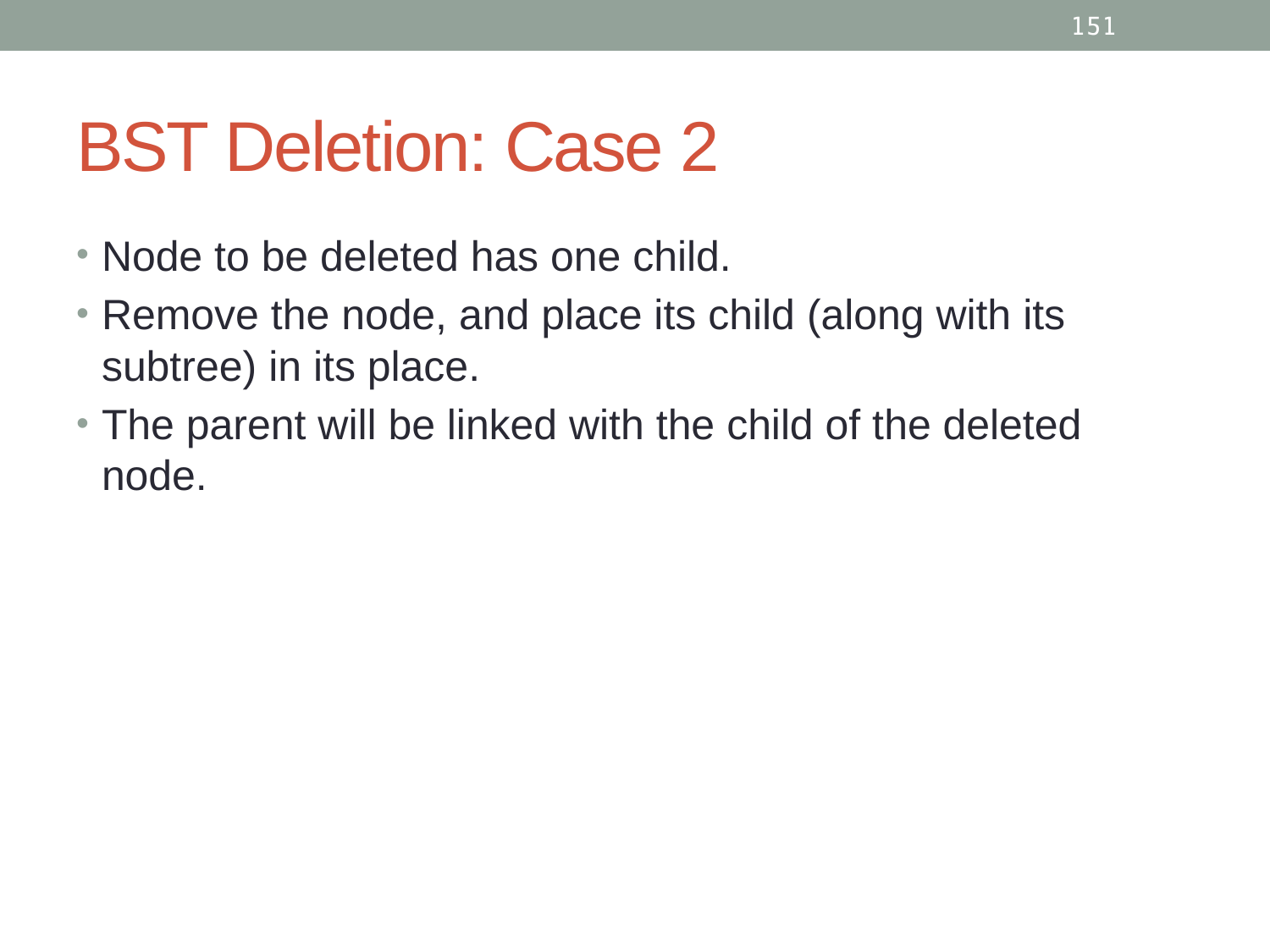

151
# BST Deletion: Case 2
Node to be deleted has one child.
Remove the node, and place its child (along with its subtree) in its place.
The parent will be linked with the child of the deleted node.